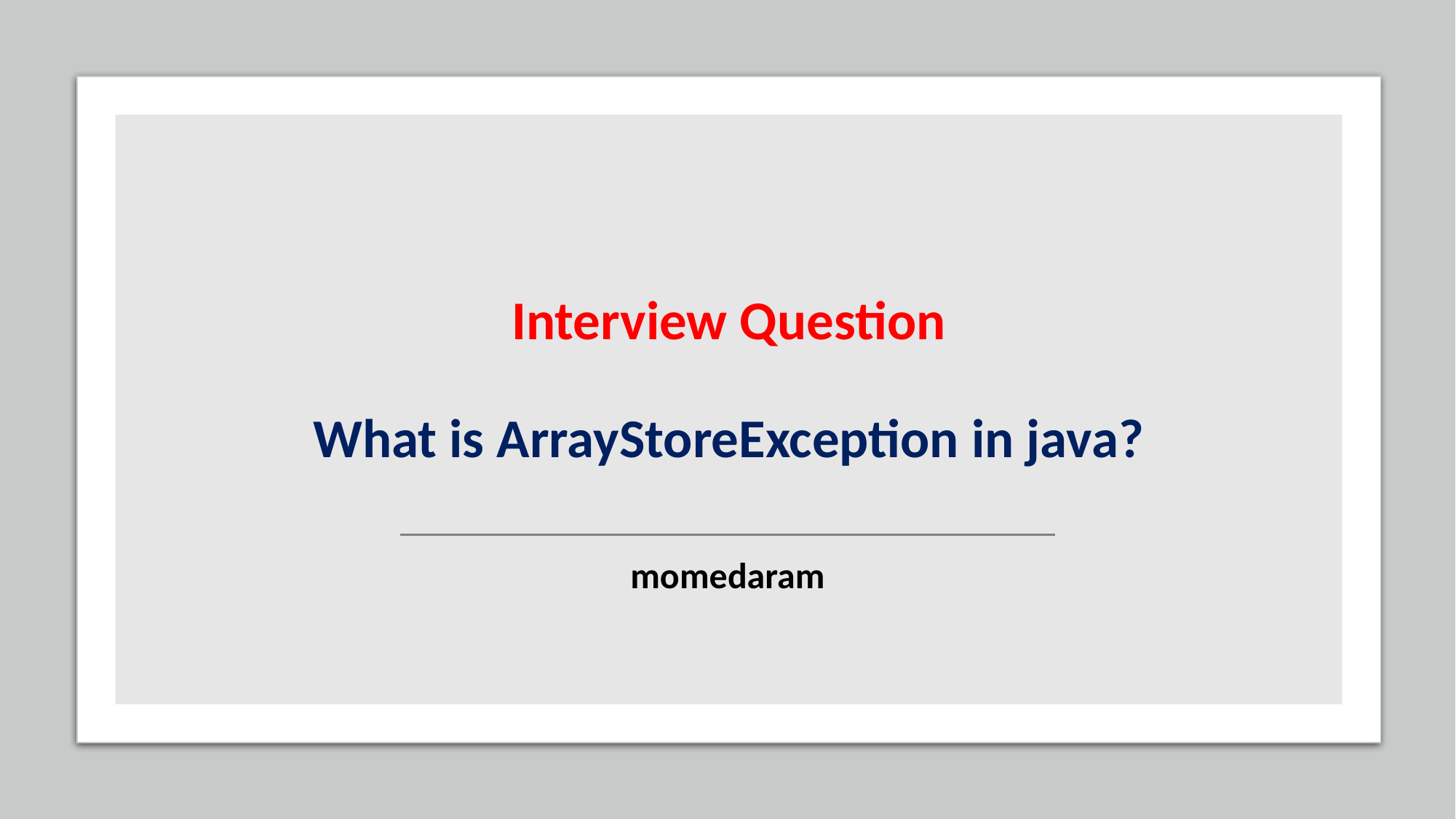

# Interview Question What is ArrayStoreException in java?
momedaram